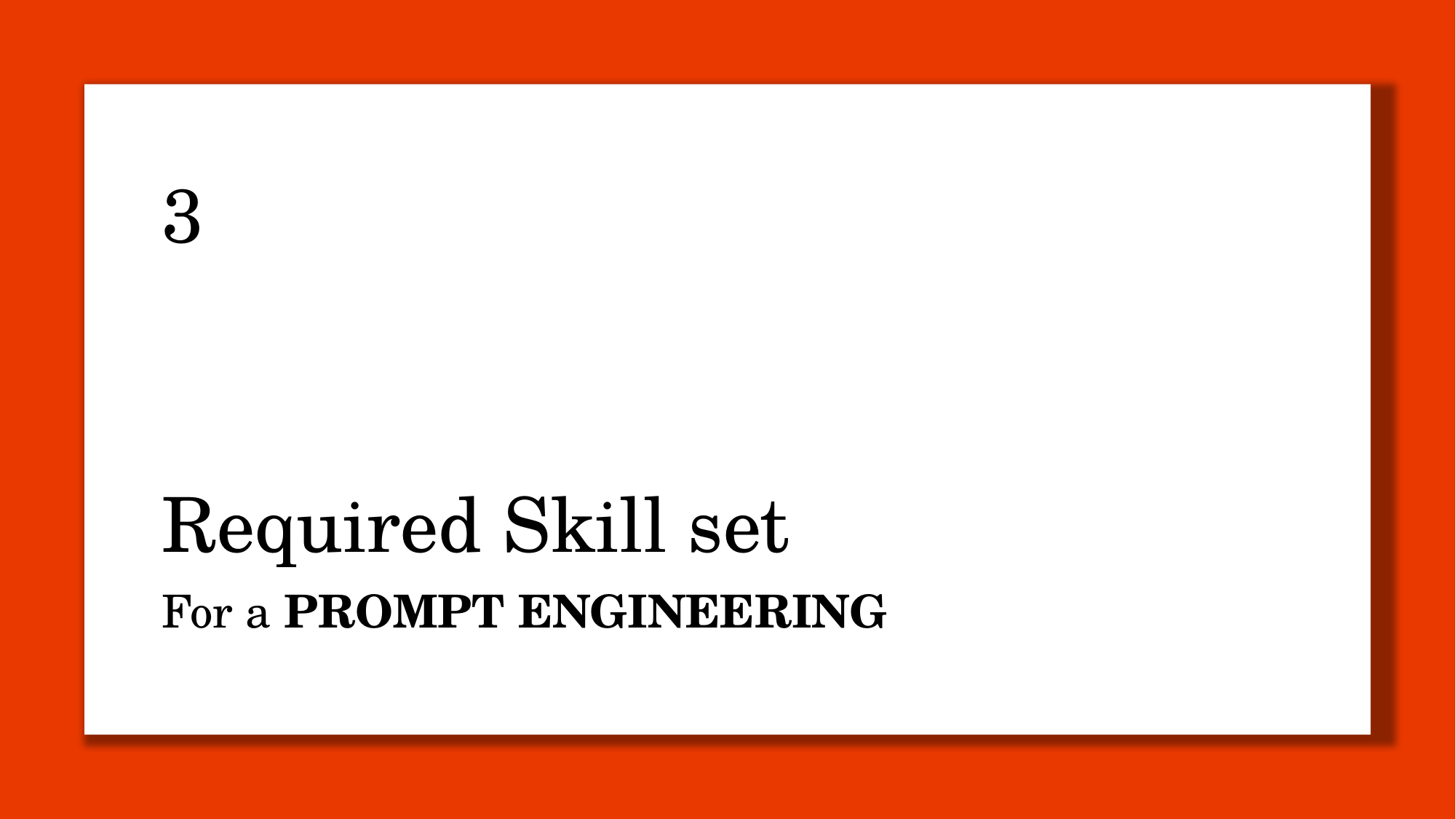

#

3
Required Skill set

For a PROMPT ENGINEERING